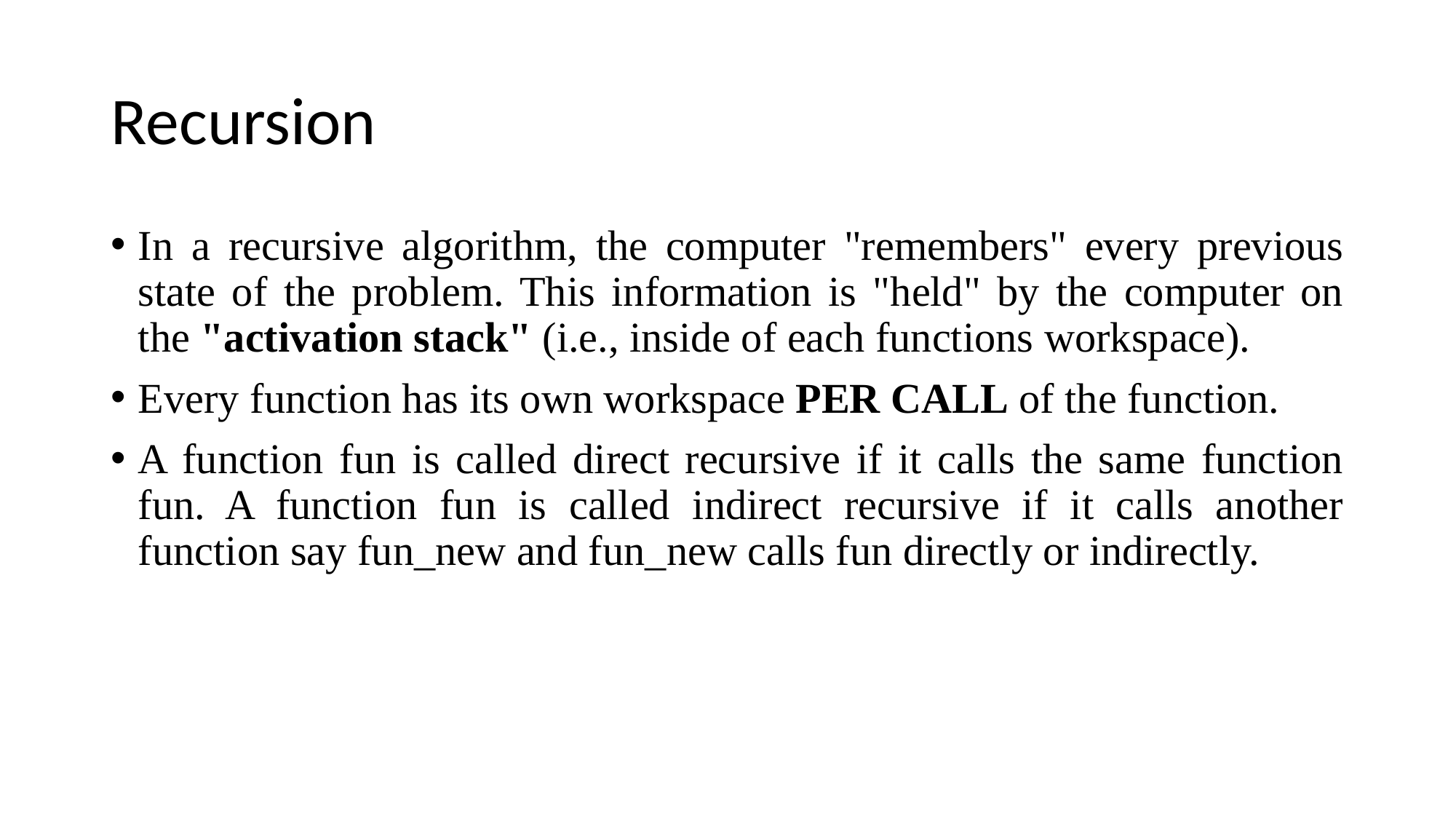

# Recursion
In a recursive algorithm, the computer "remembers" every previous state of the problem. This information is "held" by the computer on the "activation stack" (i.e., inside of each functions workspace).
Every function has its own workspace PER CALL of the function.
A function fun is called direct recursive if it calls the same function fun. A function fun is called indirect recursive if it calls another function say fun_new and fun_new calls fun directly or indirectly.